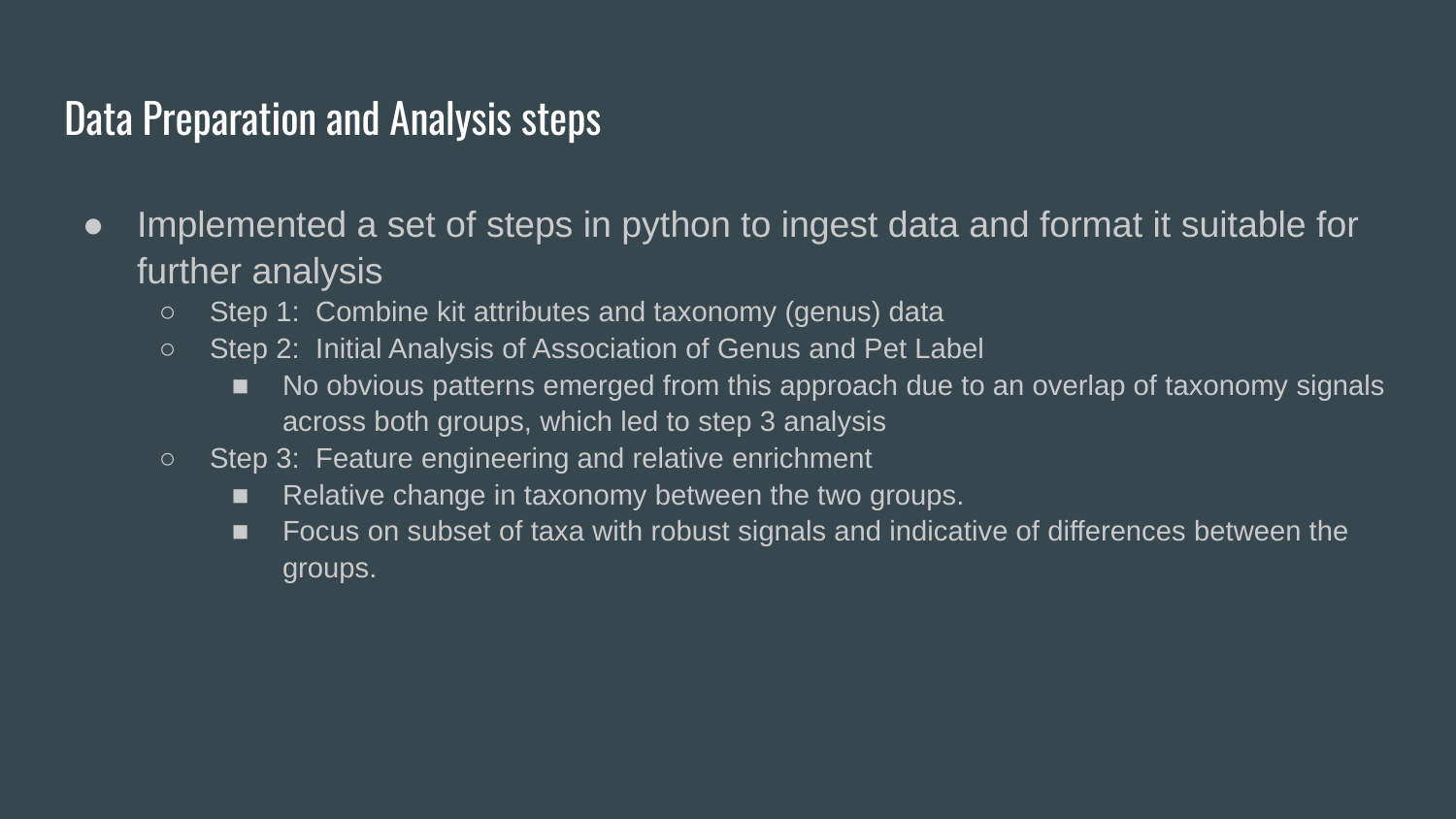

# Data Preparation and Analysis steps
Implemented a set of steps in python to ingest data and format it suitable for further analysis
Step 1:  Combine kit attributes and taxonomy (genus) data
Step 2:  Initial Analysis of Association of Genus and Pet Label
No obvious patterns emerged from this approach due to an overlap of taxonomy signals across both groups, which led to step 3 analysis
Step 3:  Feature engineering and relative enrichment
Relative change in taxonomy between the two groups.
Focus on subset of taxa with robust signals and indicative of differences between the groups.